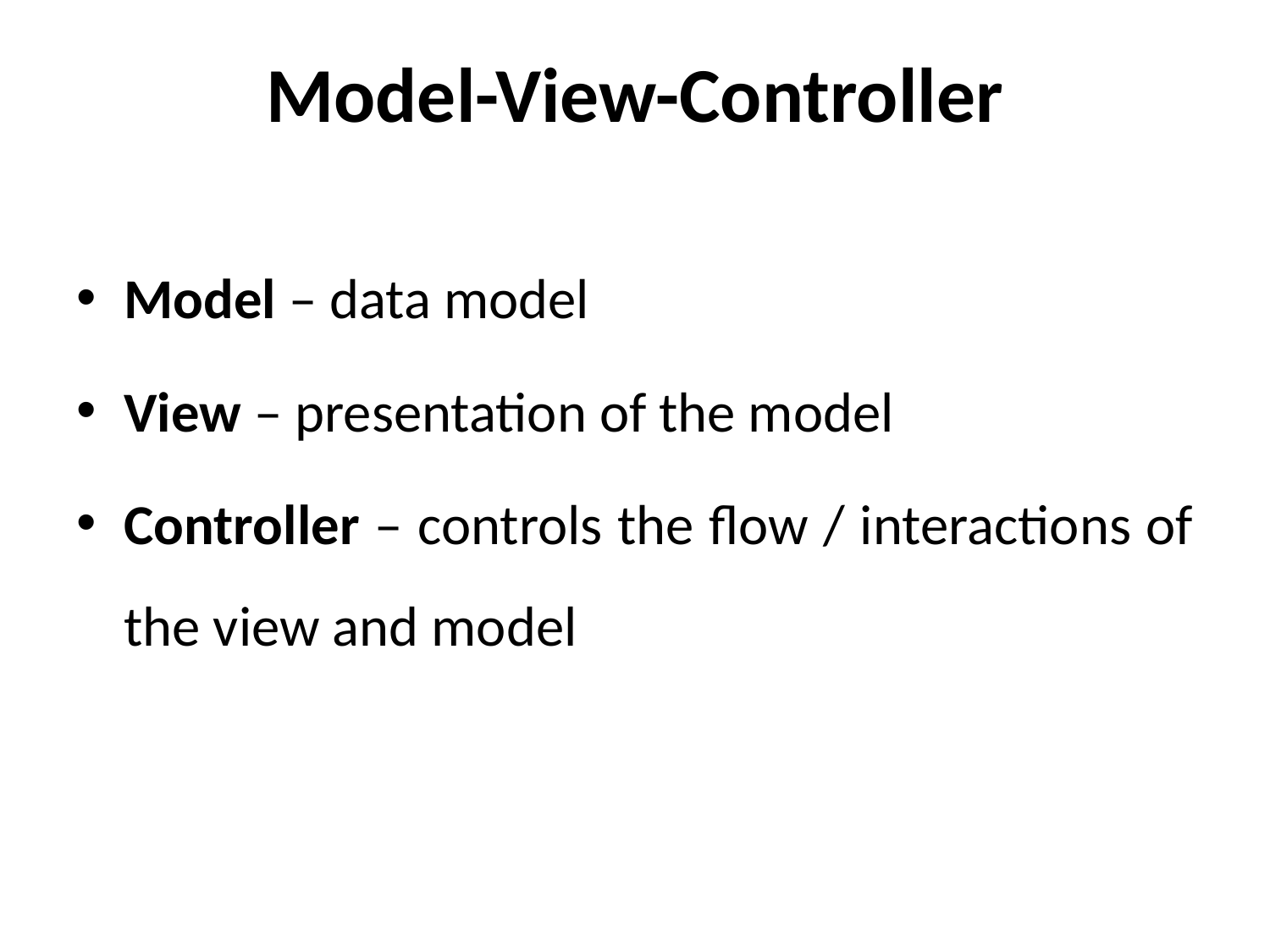

# Model-View-Controller
Model – data model
View – presentation of the model
Controller – controls the flow / interactions of the view and model